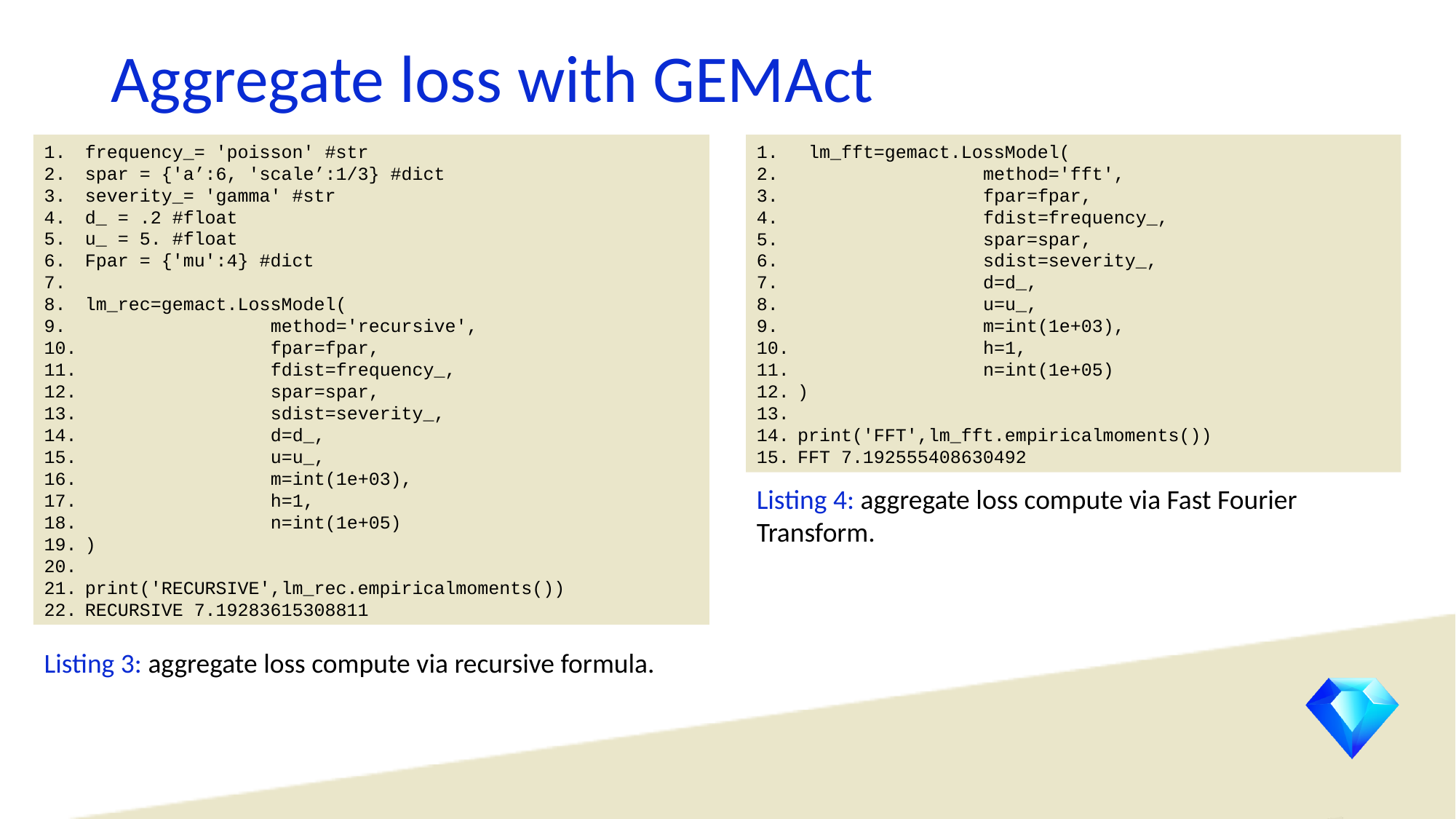

# Aggregate loss with GEMAct
frequency_= 'poisson' #str
spar = {'a’:6, 'scale’:1/3} #dict
severity_= 'gamma' #str
d_ = .2 #float
u_ = 5. #float
Fpar = {'mu':4} #dict

lm_rec=gemact.LossModel(
                 method='recursive',
                 fpar=fpar,
                 fdist=frequency_,
                 spar=spar,
                 sdist=severity_,
                 d=d_,
                 u=u_,
                 m=int(1e+03),
                 h=1,
                 n=int(1e+05)
)

print('RECURSIVE',lm_rec.empiricalmoments())
RECURSIVE 7.19283615308811
 lm_fft=gemact.LossModel(
                 method='fft',
                 fpar=fpar,
                 fdist=frequency_,
                 spar=spar,
                 sdist=severity_,
                 d=d_,
                 u=u_,
                 m=int(1e+03),
                 h=1,
                 n=int(1e+05)
)

print('FFT',lm_fft.empiricalmoments())
FFT 7.192555408630492
Listing 4: aggregate loss compute via Fast Fourier Transform.
Listing 3: aggregate loss compute via recursive formula.